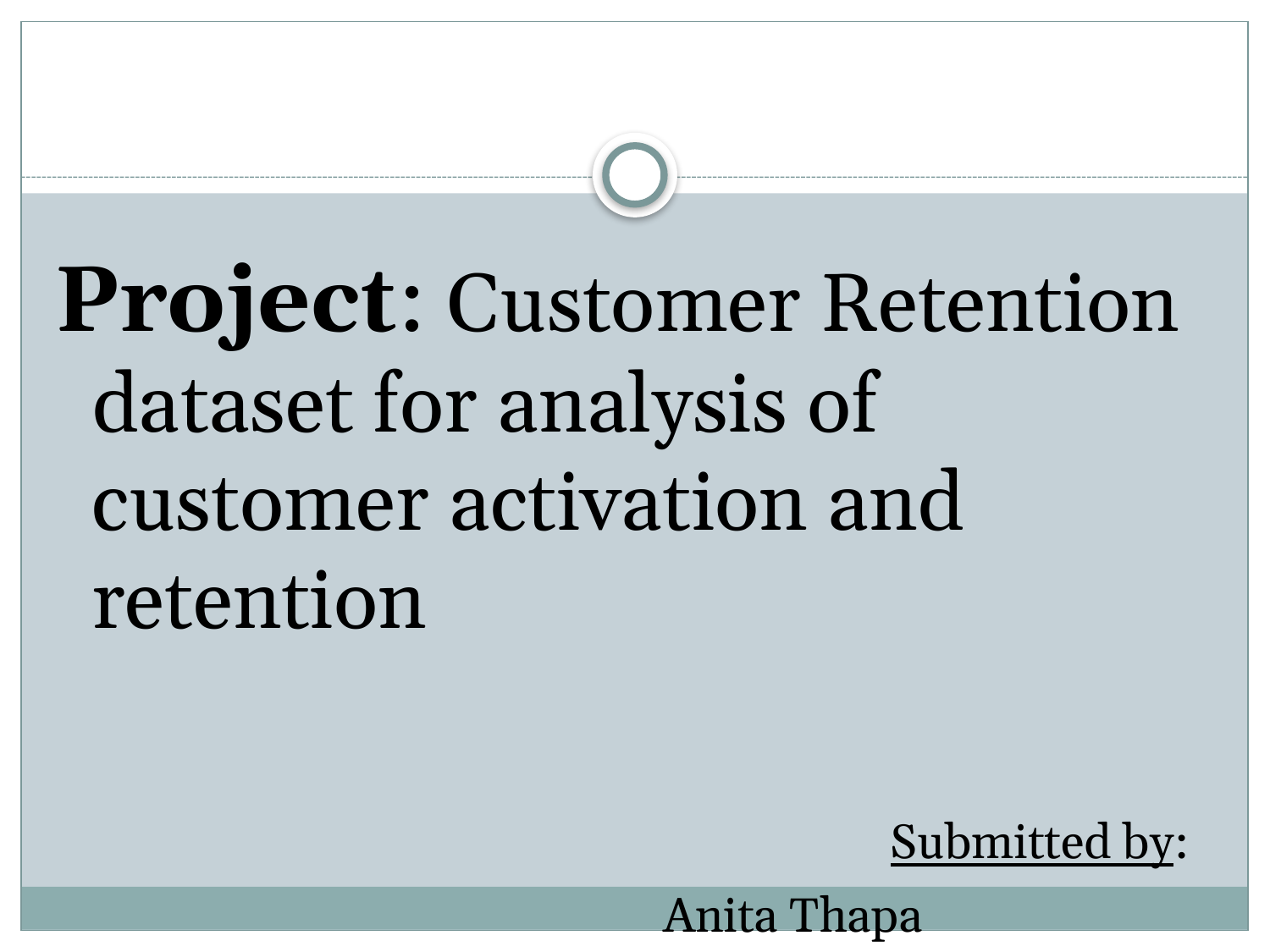

Project: Customer Retention dataset for analysis of customer activation and retention

                                          Submitted by:
Anita Thapa